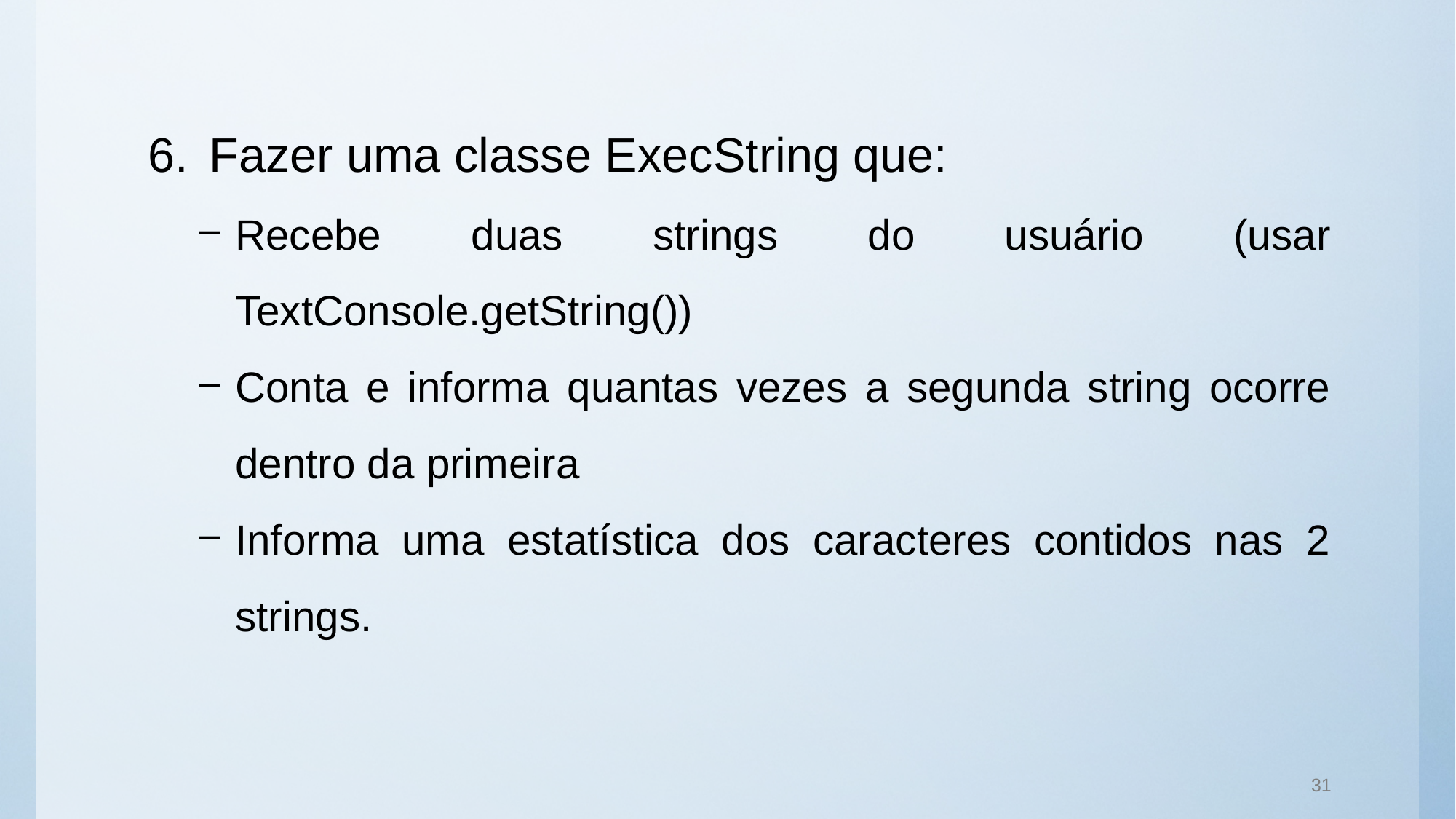

Fazer uma classe ExecString que:
Recebe duas strings do usuário (usar TextConsole.getString())
Conta e informa quantas vezes a segunda string ocorre dentro da primeira
Informa uma estatística dos caracteres contidos nas 2 strings.
31